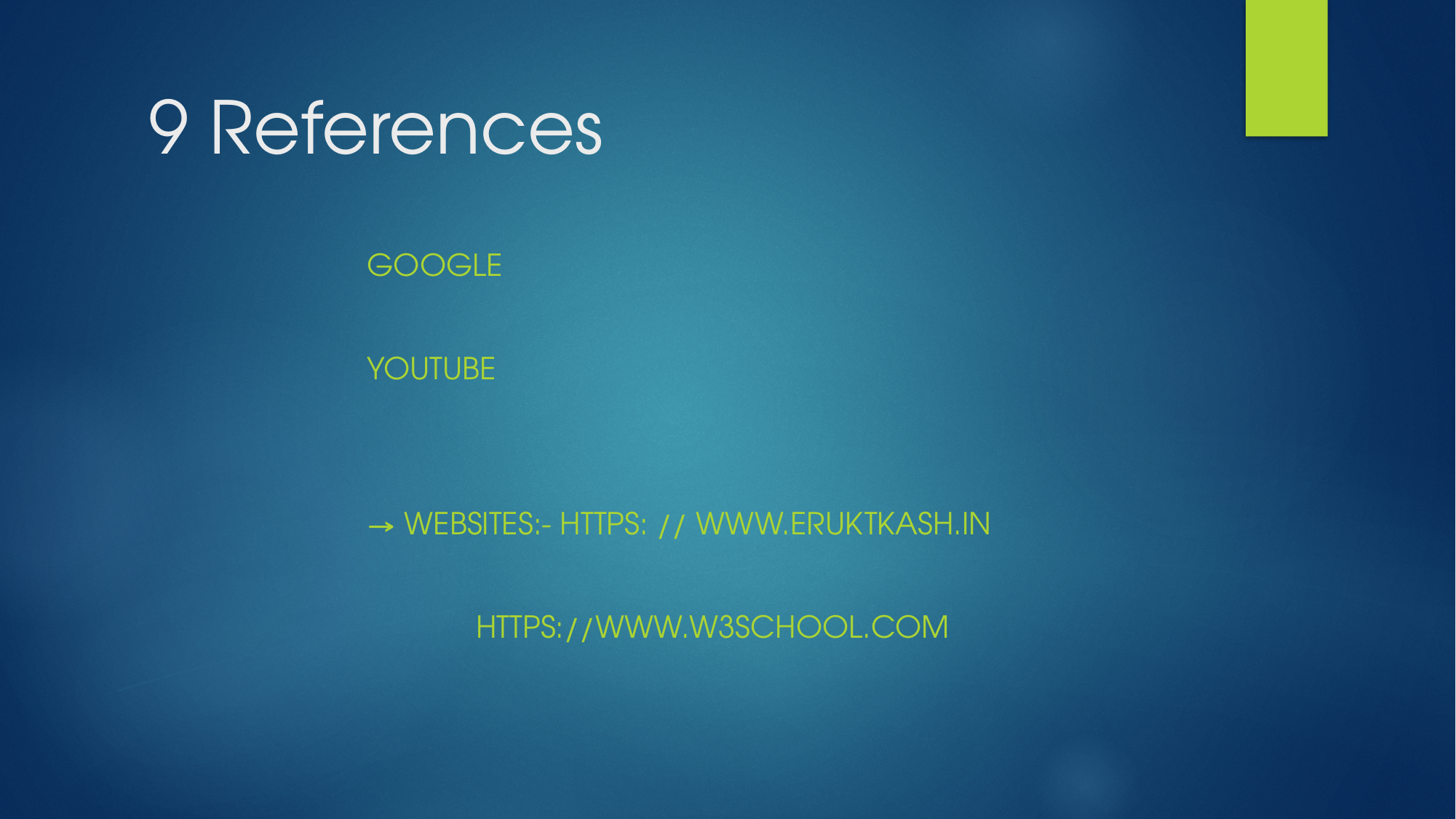

# 9 References

		Google

		youtube

		→ websites:- https: // www.eruktkash.in

			https://www.w3school.com